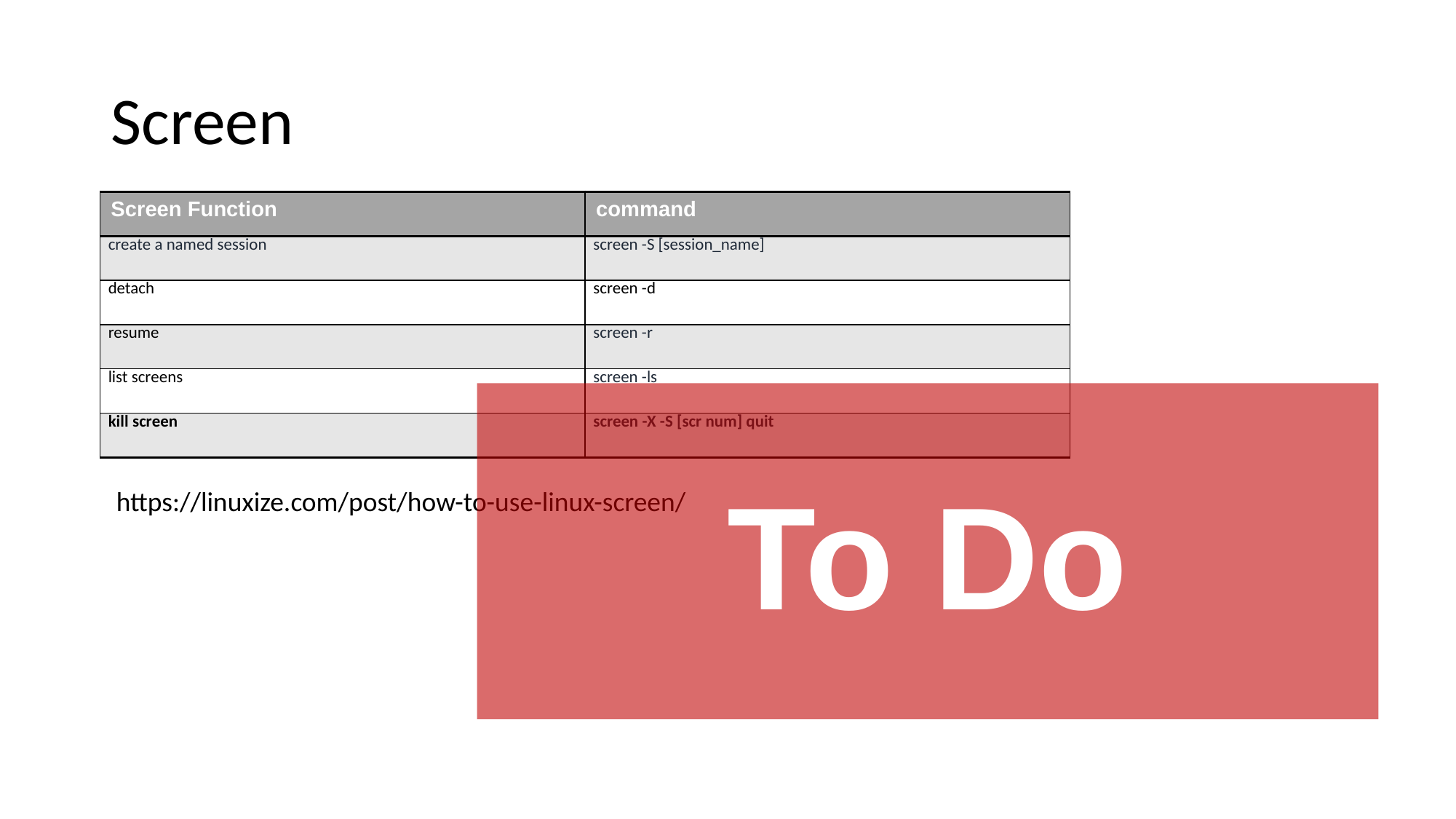

# Screen
| Screen Function | command |
| --- | --- |
| create a named session | screen -S [session\_name] |
| detach | screen -d |
| resume | screen -r |
| list screens | screen -ls |
| kill screen | screen -X -S [scr num] quit |
To Do
https://linuxize.com/post/how-to-use-linux-screen/